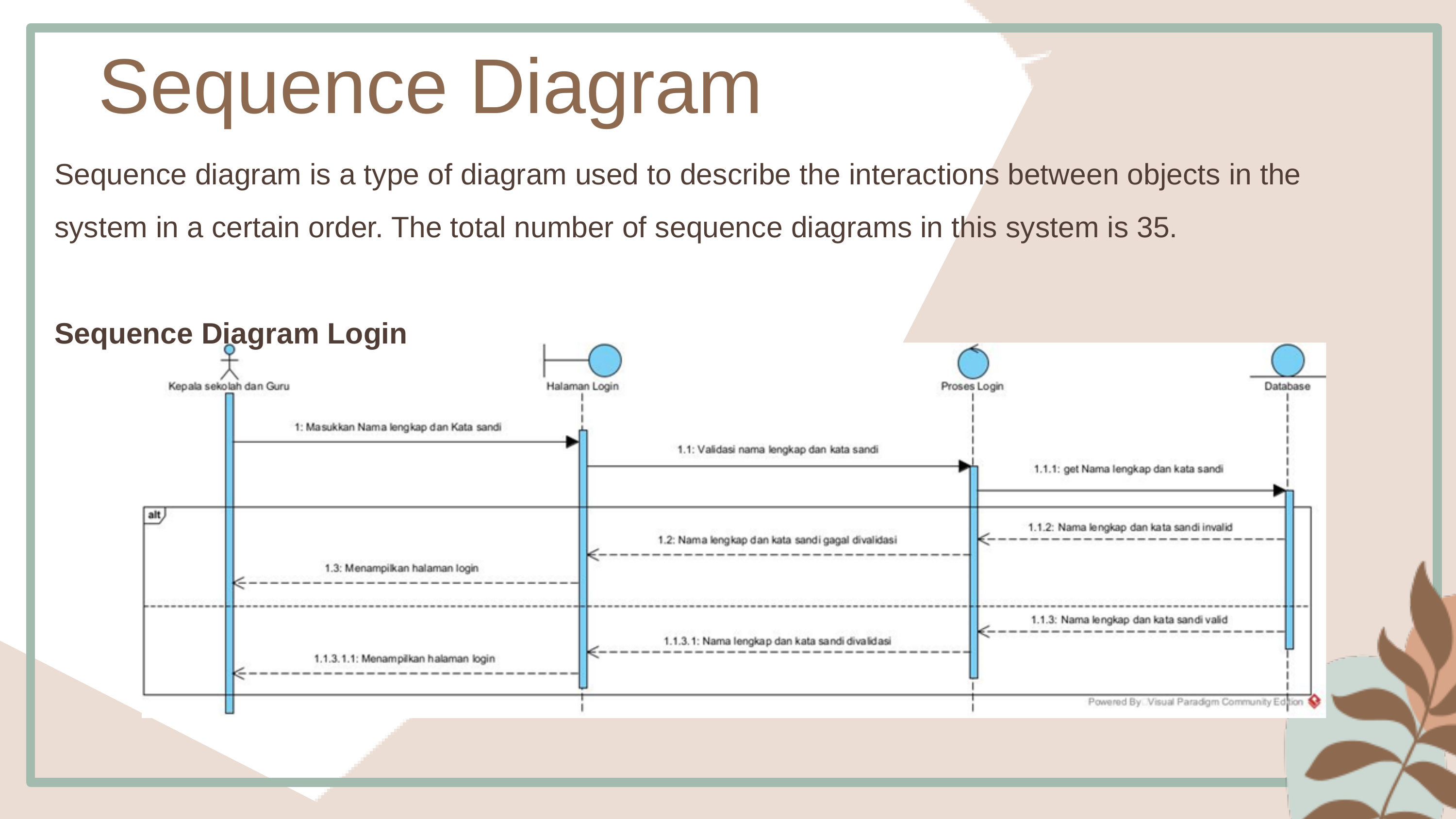

Sequence Diagram
Sequence diagram is a type of diagram used to describe the interactions between objects in the system in a certain order. The total number of sequence diagrams in this system is 35.

Sequence Diagram Login